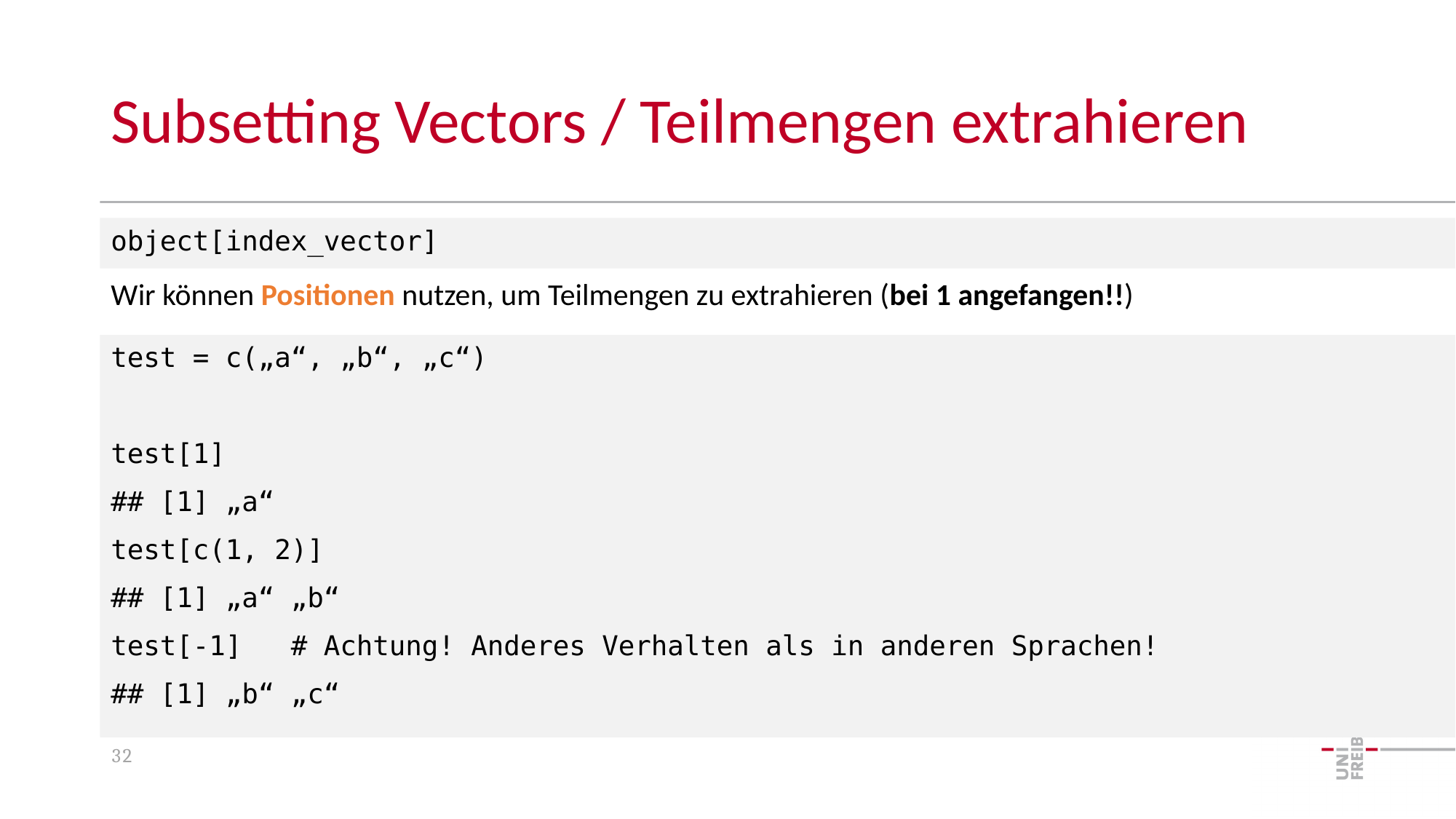

# Subsetting Vectors / Teilmengen extrahieren

Wir können Positionen nutzen, um Teilmengen zu extrahieren (bei 1 angefangen!!)

object[index_vector]

test = c(„a“, „b“, „c“)

test[1]
## [1] „a“
test[c(1, 2)]
## [1] „a“ „b“
test[-1]   # Achtung! Anderes Verhalten als in anderen Sprachen!
## [1] „b“ „c“

32